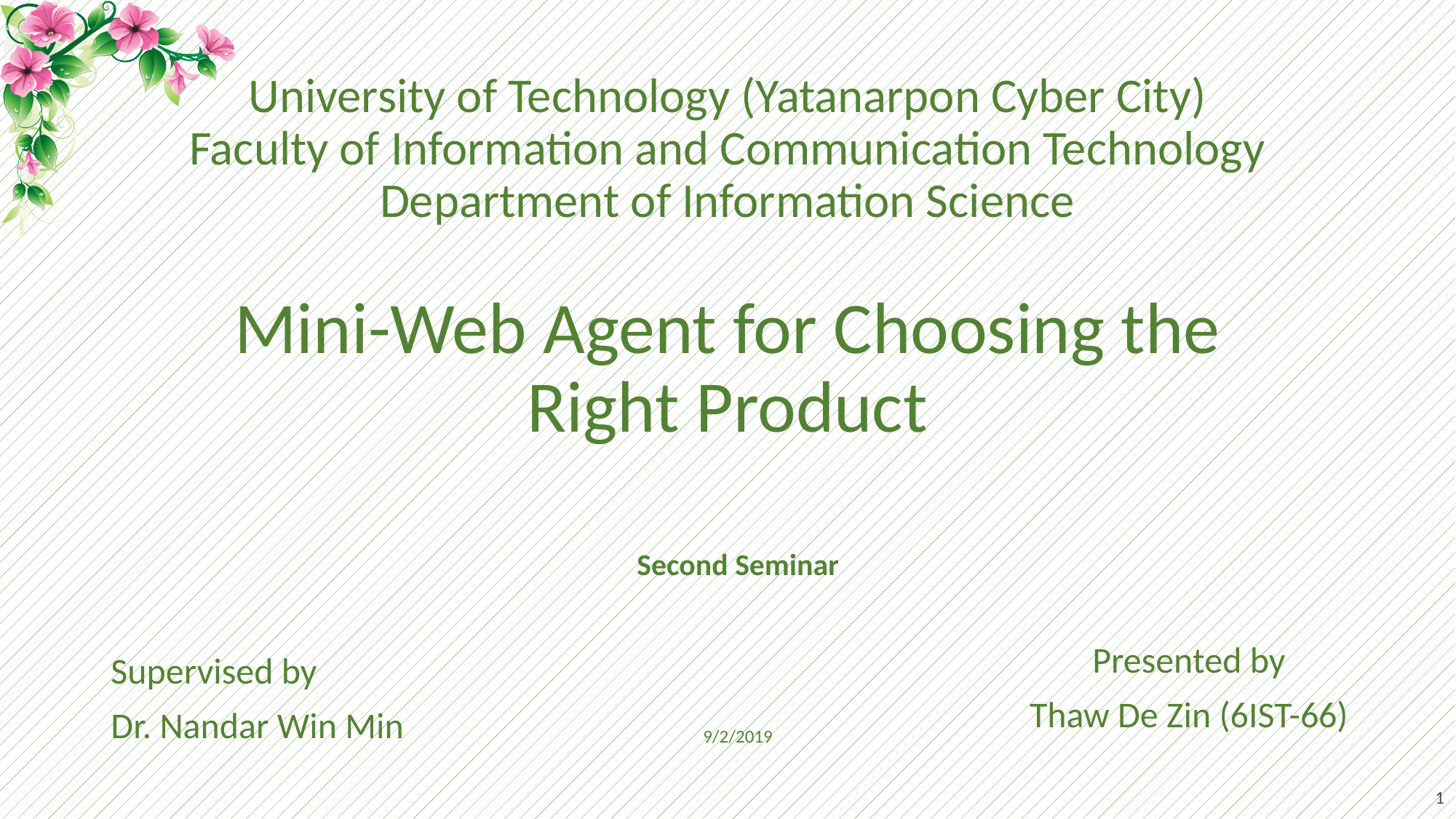

University of Technology (Yatanarpon Cyber City)
Faculty of Information and Communication Technology
Department of Information Science
# Mini-Web Agent for Choosing the Right Product
Second Seminar
Presented by
Thaw De Zin (6IST-66)
Supervised by
Dr. Nandar Win Min
9/2/2019
1